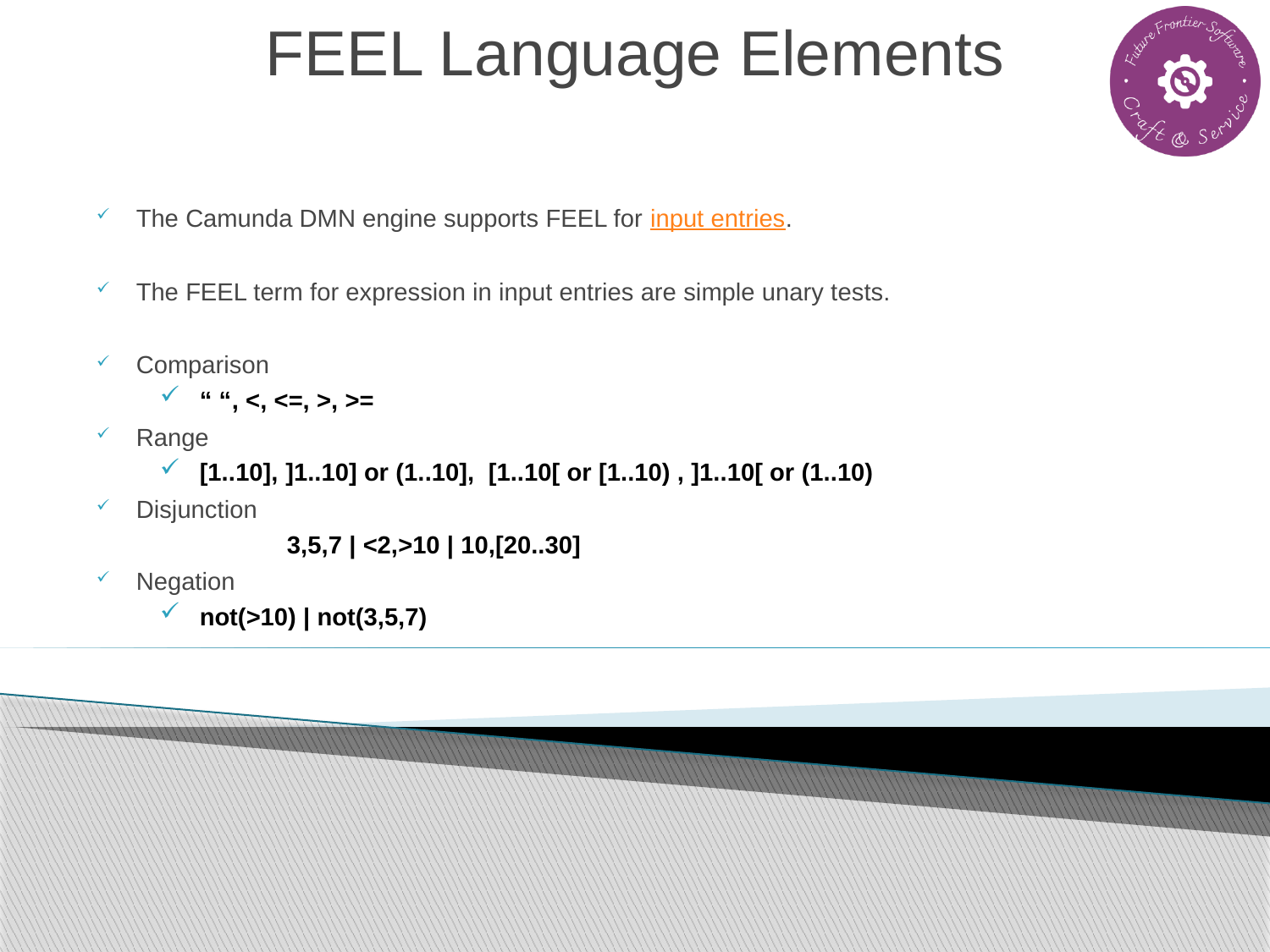

# FEEL Language Elements
The Camunda DMN engine supports FEEL for input entries.

The FEEL term for expression in input entries are simple unary tests.

Comparison
“ “, <, <=, >, >=
Range
[1..10], ]1..10] or (1..10],  [1..10[ or [1..10) , ]1..10[ or (1..10)
Disjunction
	3,5,7 | <2,>10 | 10,[20..30]
Negation
not(>10) | not(3,5,7)